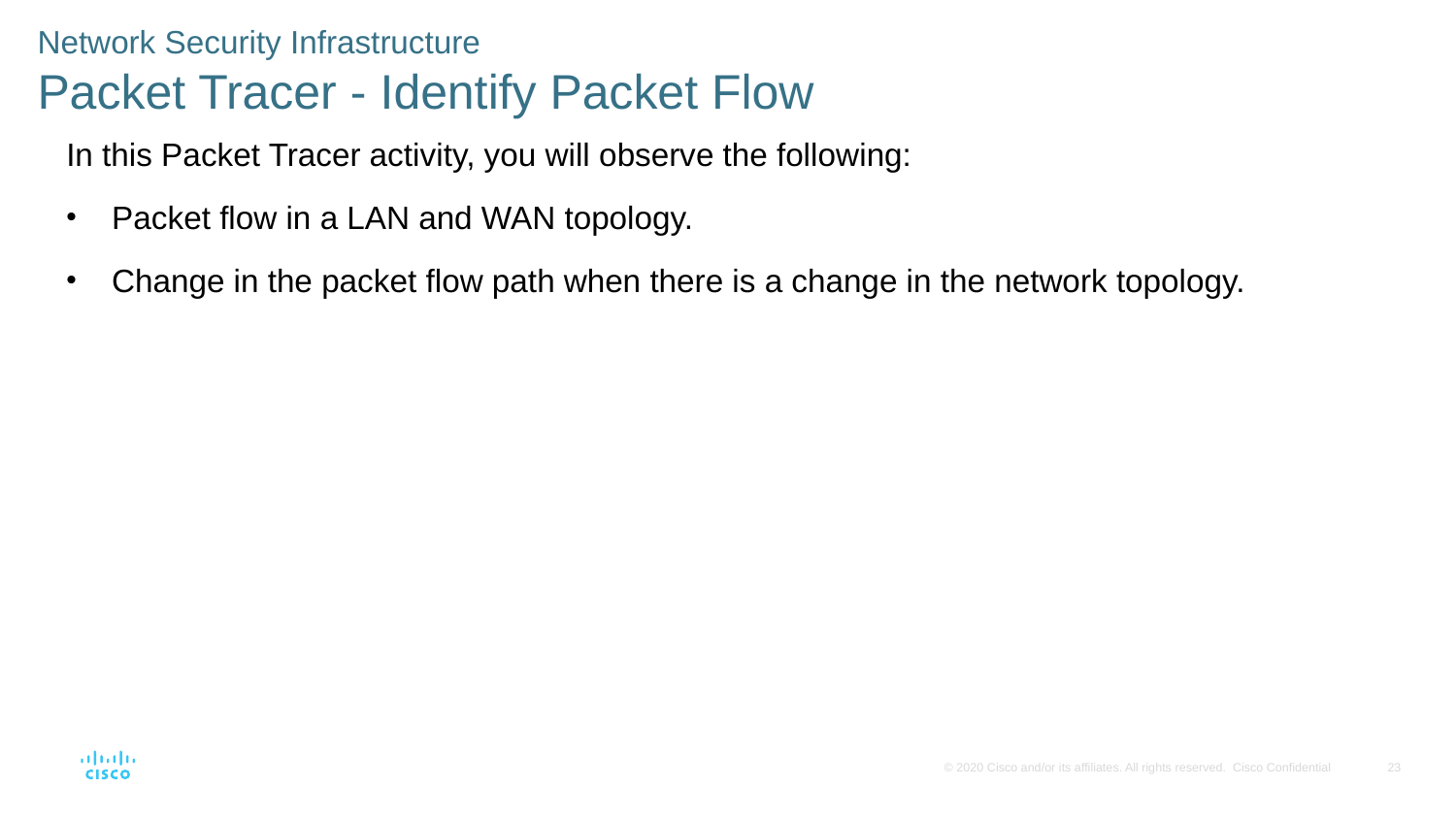

Network Security Infrastructure
Packet Tracer - Identify Packet Flow
In this Packet Tracer activity, you will observe the following:
Packet flow in a LAN and WAN topology.
Change in the packet flow path when there is a change in the network topology.